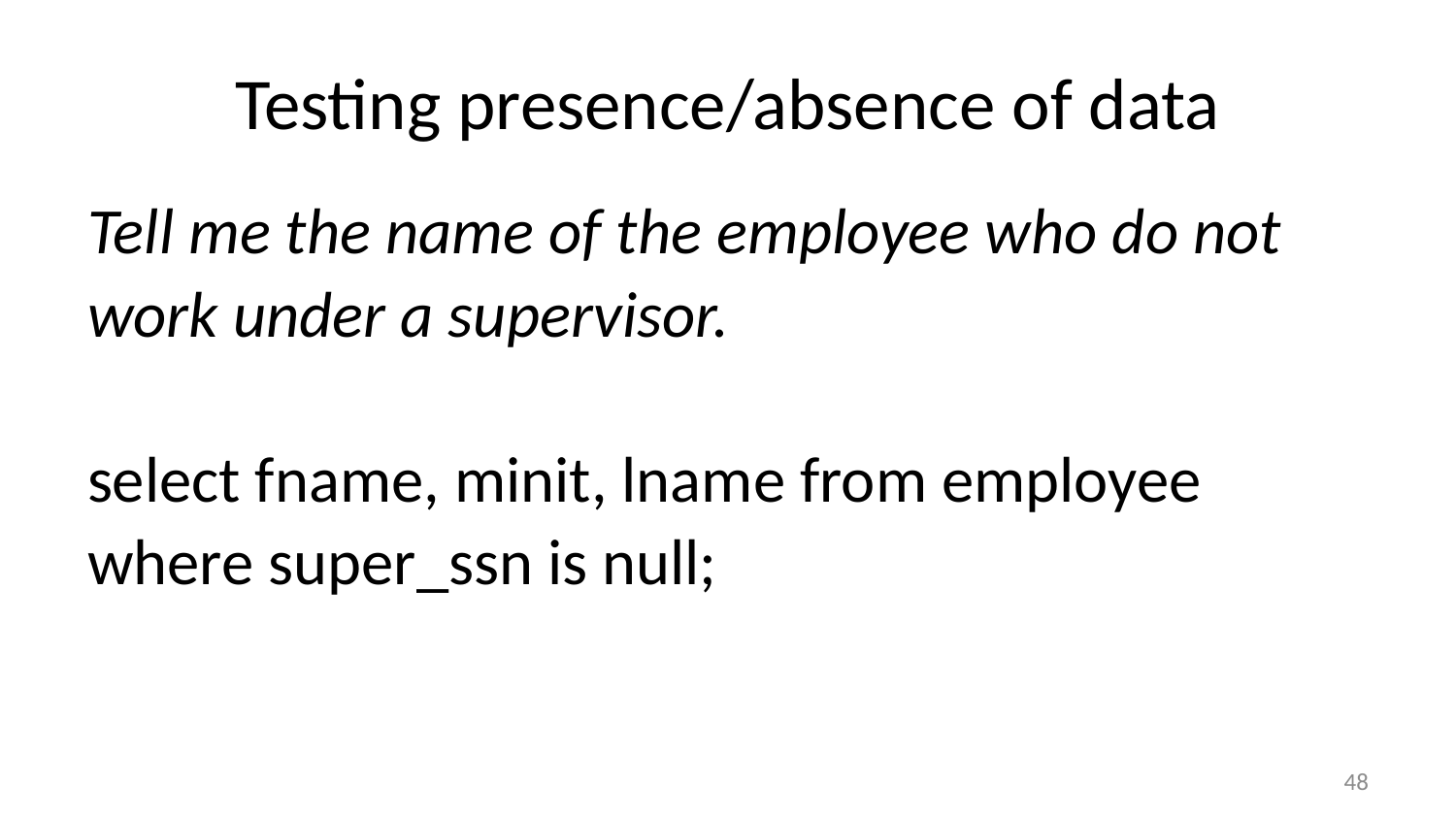

# Testing presence/absence of data
Tell me the name of the employee who do not
work under a supervisor.

select fname, minit, lname from employee
where super_ssn is null;

48